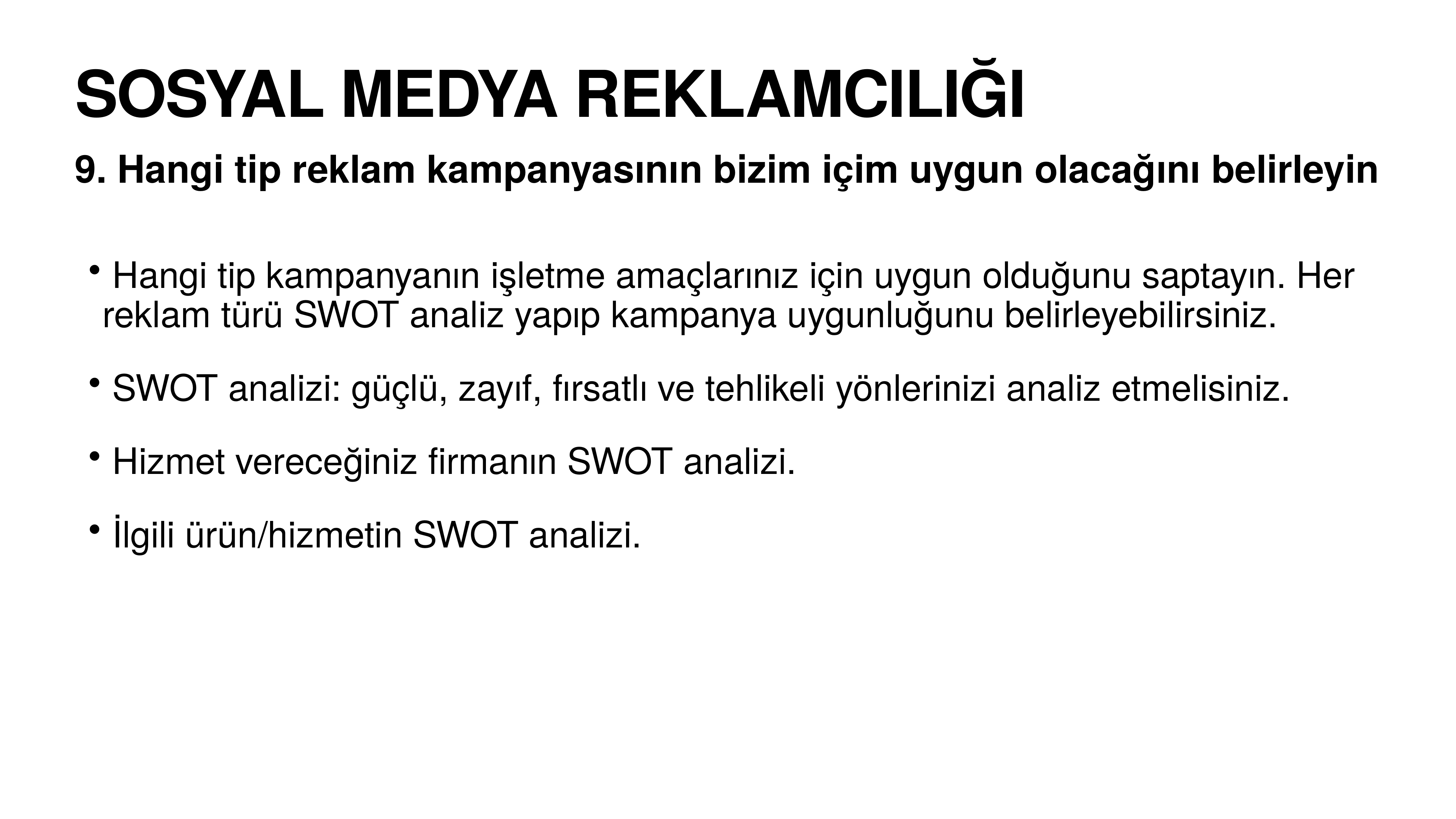

# SOSYAL MEDYA REKLAMCILIĞI
9. Hangi tip reklam kampanyasının bizim içim uygun olacağını belirleyin
 Hangi tip kampanyanın işletme amaçlarınız için uygun olduğunu saptayın. Her reklam türü SWOT analiz yapıp kampanya uygunluğunu belirleyebilirsiniz.
 SWOT analizi: güçlü, zayıf, fırsatlı ve tehlikeli yönlerinizi analiz etmelisiniz.
 Hizmet vereceğiniz firmanın SWOT analizi.
 İlgili ürün/hizmetin SWOT analizi.